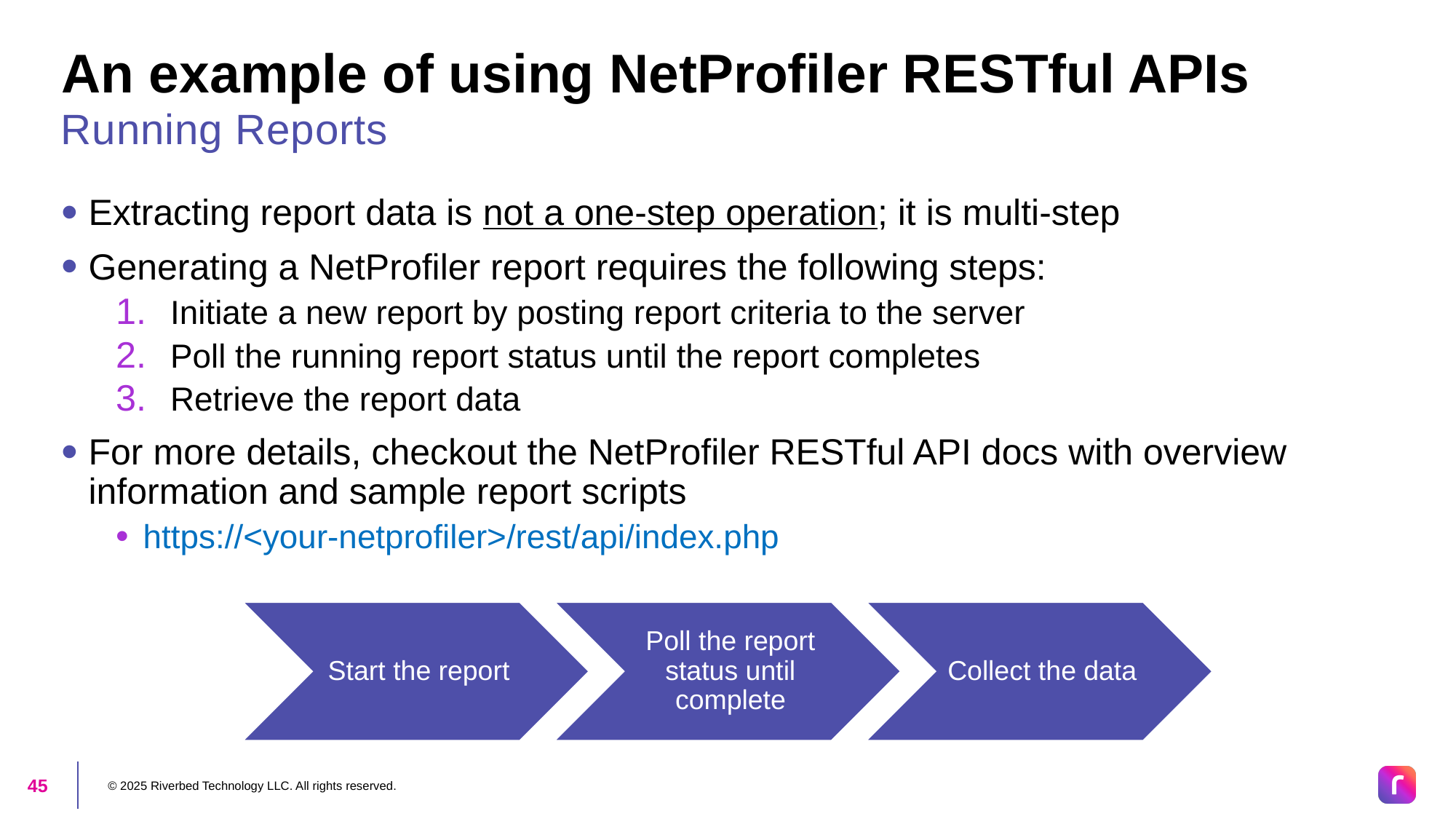

# An example of using NetProfiler RESTful APIs
Running Reports
Extracting report data is not a one-step operation; it is multi-step
Generating a NetProfiler report requires the following steps:
Initiate a new report by posting report criteria to the server
Poll the running report status until the report completes
Retrieve the report data
For more details, checkout the NetProfiler RESTful API docs with overview information and sample report scripts
https://<your-netprofiler>/rest/api/index.php

Start the report
Poll the report status until complete
Collect the data
© 2025 Riverbed Technology LLC. All rights reserved.
45